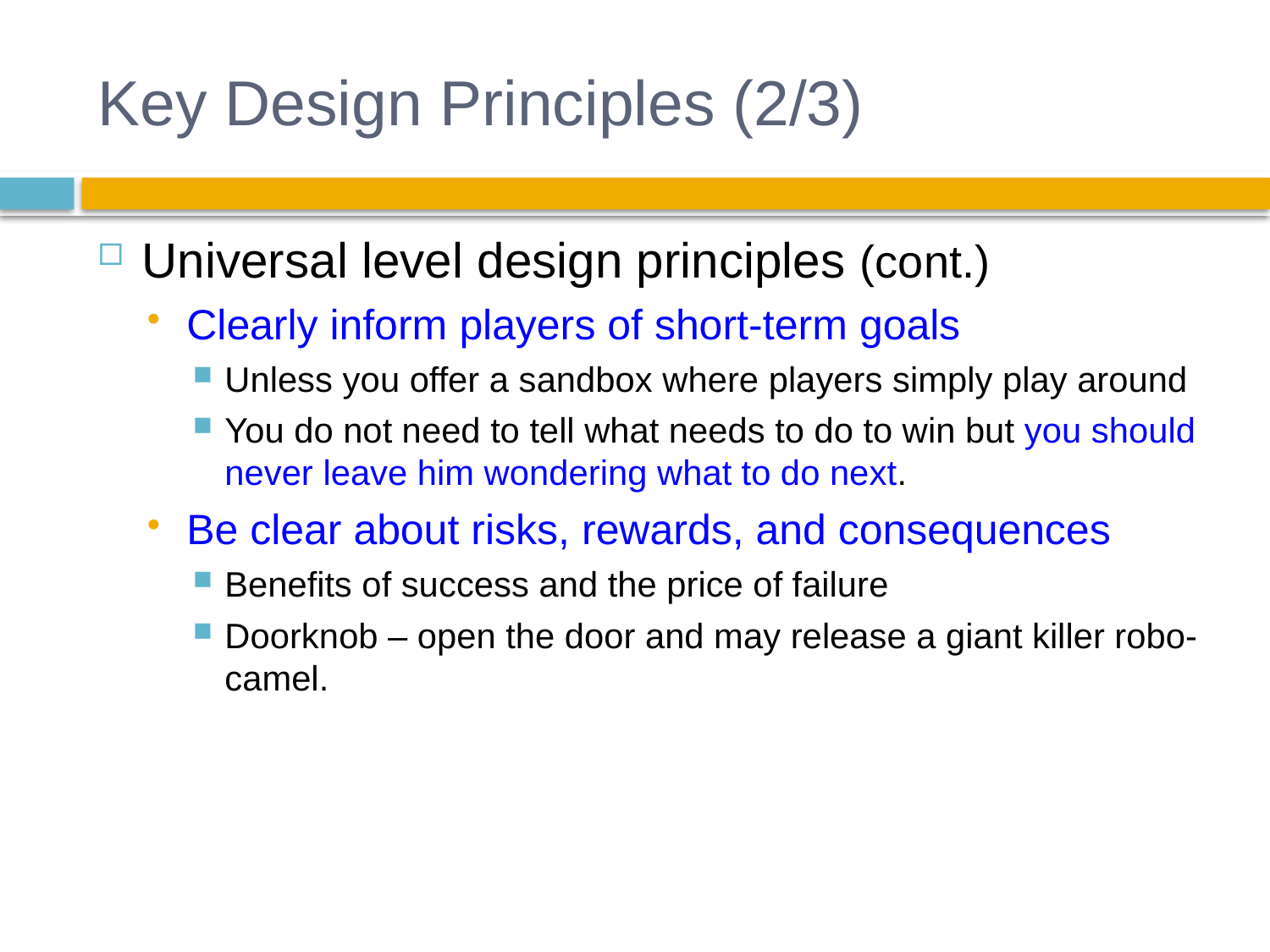

# Key Design Principles (2/3)
Universal level design principles (cont.)
Clearly inform players of short-term goals
Unless you offer a sandbox where players simply play around
You do not need to tell what needs to do to win but you should never leave him wondering what to do next.
Be clear about risks, rewards, and consequences
Benefits of success and the price of failure
Doorknob – open the door and may release a giant killer robo-camel.